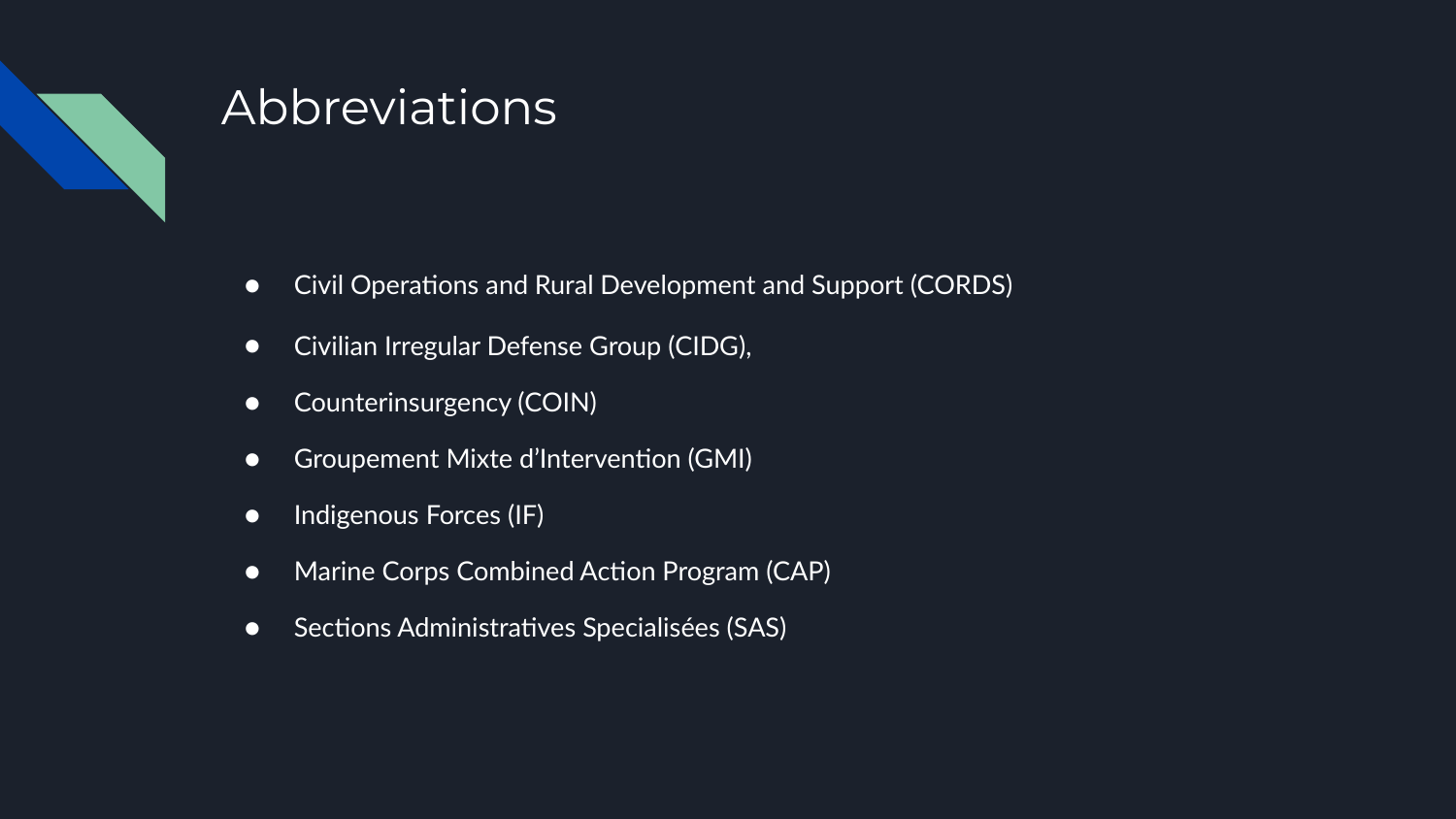

# Abbreviations
Civil Operations and Rural Development and Support (CORDS)
Civilian Irregular Defense Group (CIDG),
Counterinsurgency (COIN)
Groupement Mixte d’Intervention (GMI)
Indigenous Forces (IF)
Marine Corps Combined Action Program (CAP)
Sections Administratives Specialisées (SAS)